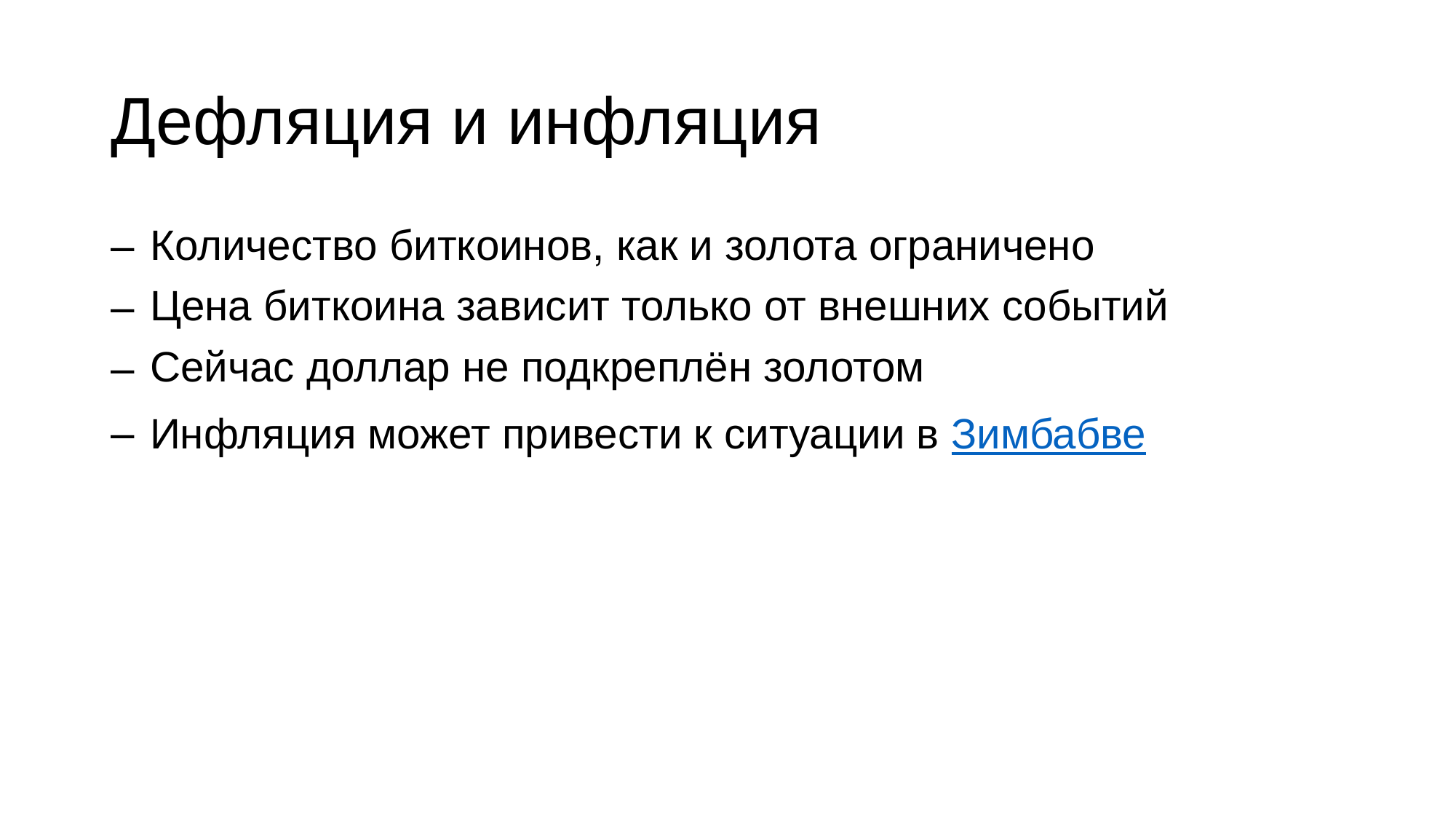

# Дефляция и инфляция
 Количество биткоинов, как и золота ограничено
 Цена биткоина зависит только от внешних событий
 Сейчас доллар не подкреплён золотом
 Инфляция может привести к ситуации в Зимбабве